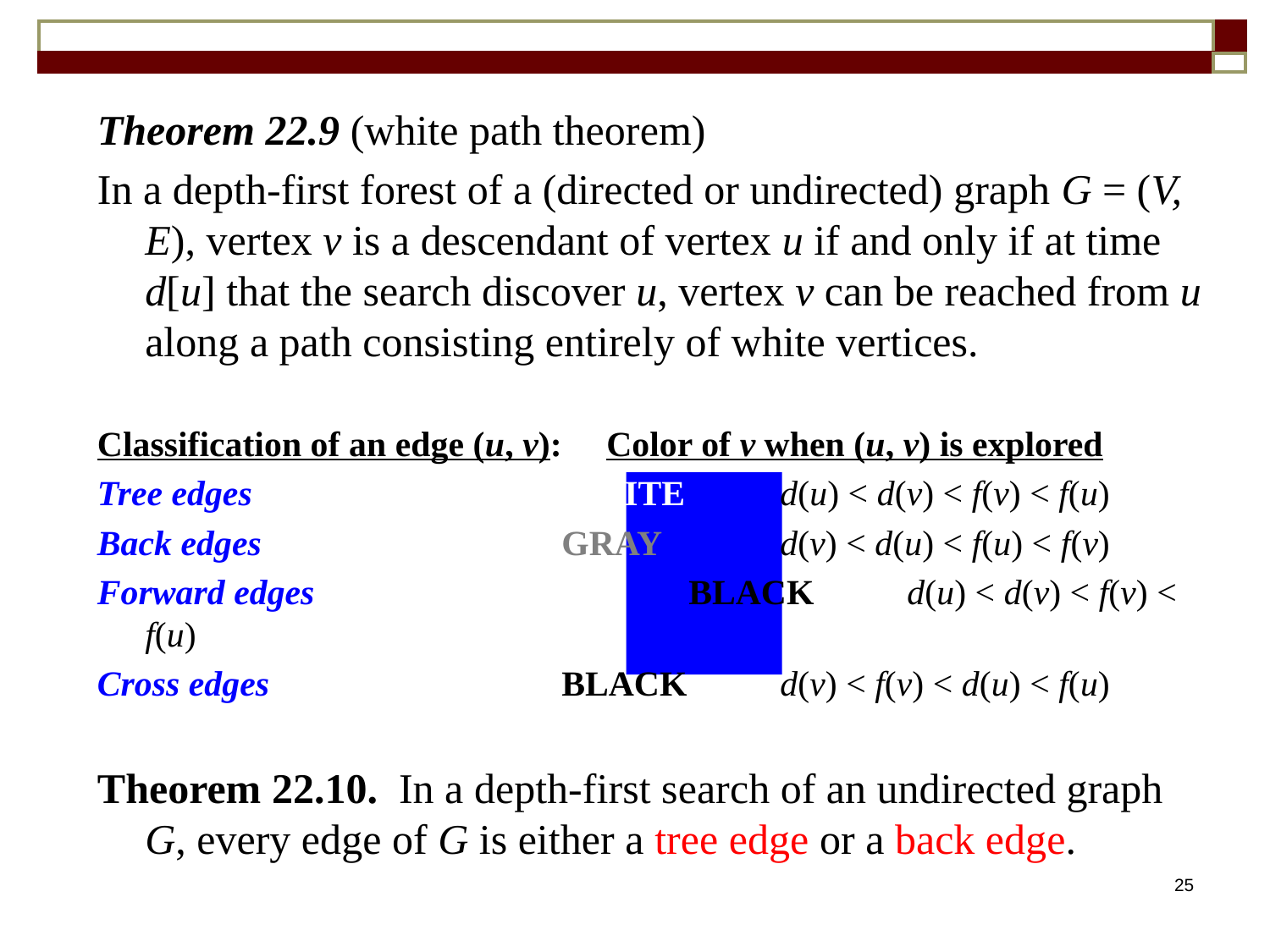

Theorem 22.9 (white path theorem)
In a depth-first forest of a (directed or undirected) graph G = (V, E), vertex v is a descendant of vertex u if and only if at time d[u] that the search discover u, vertex v can be reached from u along a path consisting entirely of white vertices.

Classification of an edge (u, v):     Color of v when (u, v) is explored
Tree edges			    WHITE	d(u) < d(v) < f(v) < f(u)
Back edges			    GRAY 	d(v) < d(u) < f(u) < f(v)
Forward edges			    BLACK 	d(u) < d(v) < f(v) < f(u)
Cross edges			    BLACK	d(v) < f(v) < d(u) < f(u)

Theorem 22.10.  In a depth-first search of an undirected graph G, every edge of G is either a tree edge or a back edge.

25